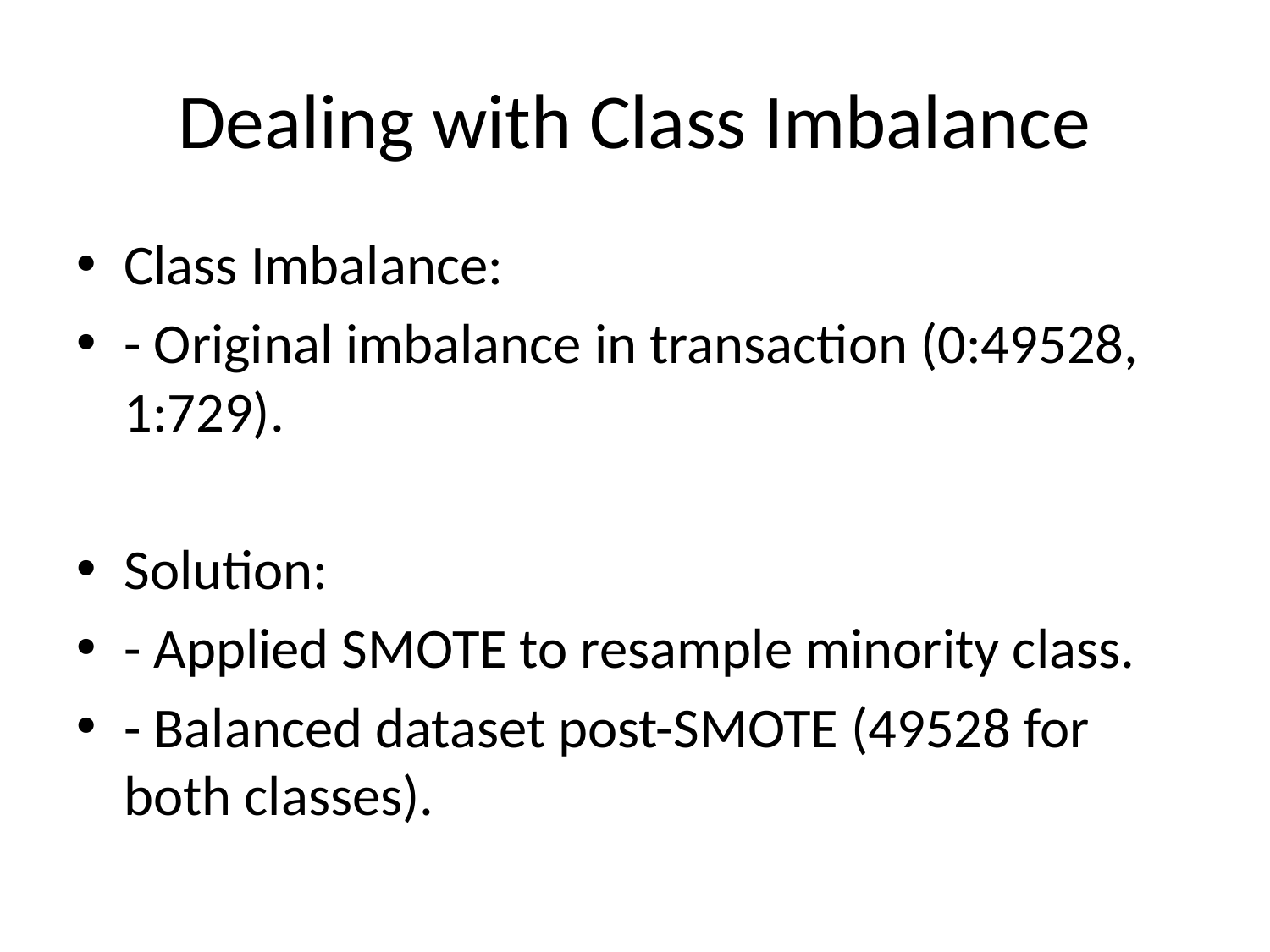

# Dealing with Class Imbalance
Class Imbalance:
- Original imbalance in transaction (0:49528, 1:729).

Solution:
- Applied SMOTE to resample minority class.
- Balanced dataset post-SMOTE (49528 for both classes).